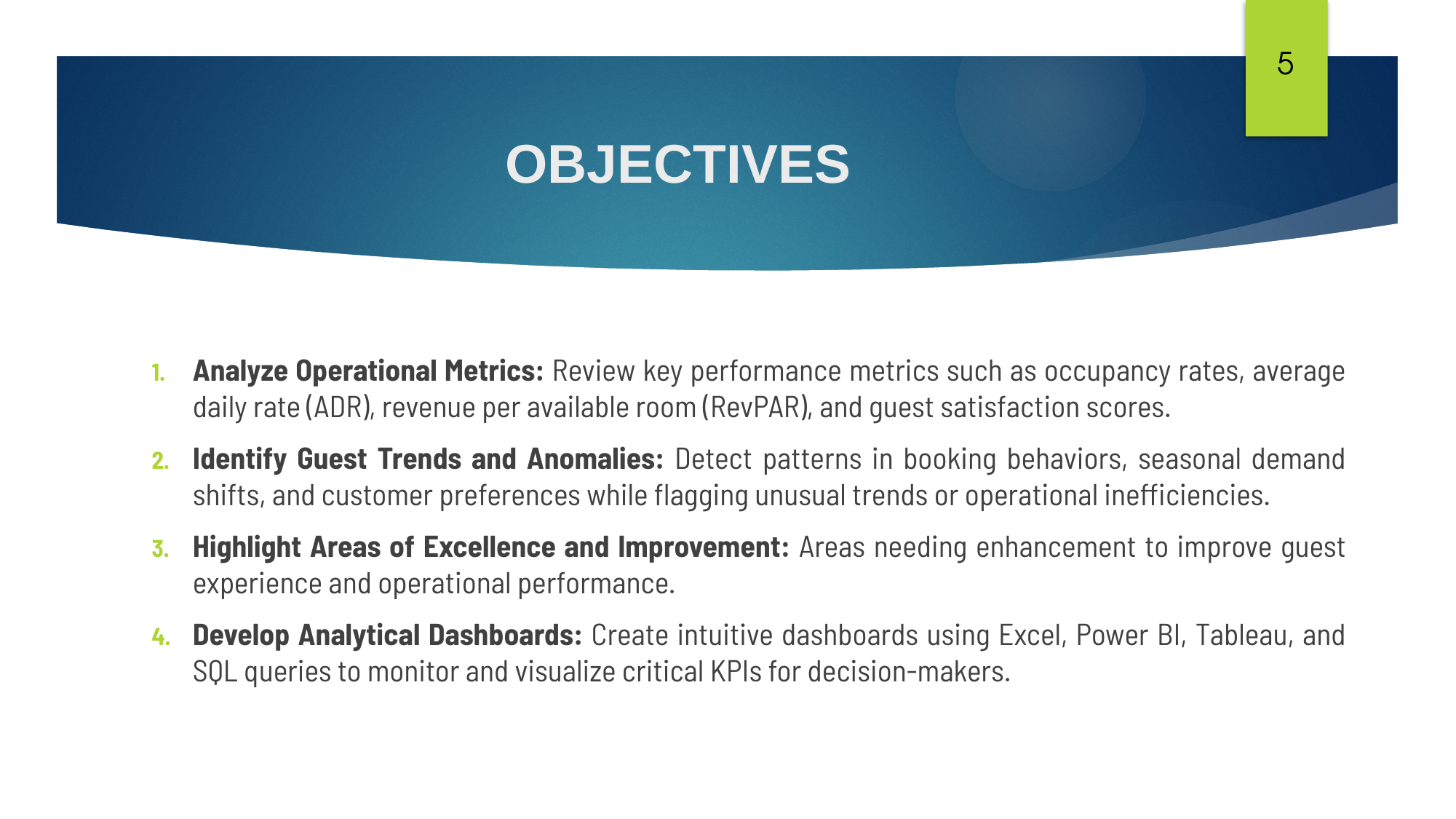

5
OBJECTIVES

Analyze Operational Metrics: Review key performance metrics such as occupancy rates, average daily rate (ADR), revenue per available room (RevPAR), and guest satisfaction scores.
Identify Guest Trends and Anomalies: Detect patterns in booking behaviors, seasonal demand shifts, and customer preferences while flagging unusual trends or operational inefficiencies.
Highlight Areas of Excellence and Improvement: Areas needing enhancement to improve guest experience and operational performance.
Develop Analytical Dashboards: Create intuitive dashboards using Excel, Power BI, Tableau, and SQL queries to monitor and visualize critical KPIs for decision-makers.